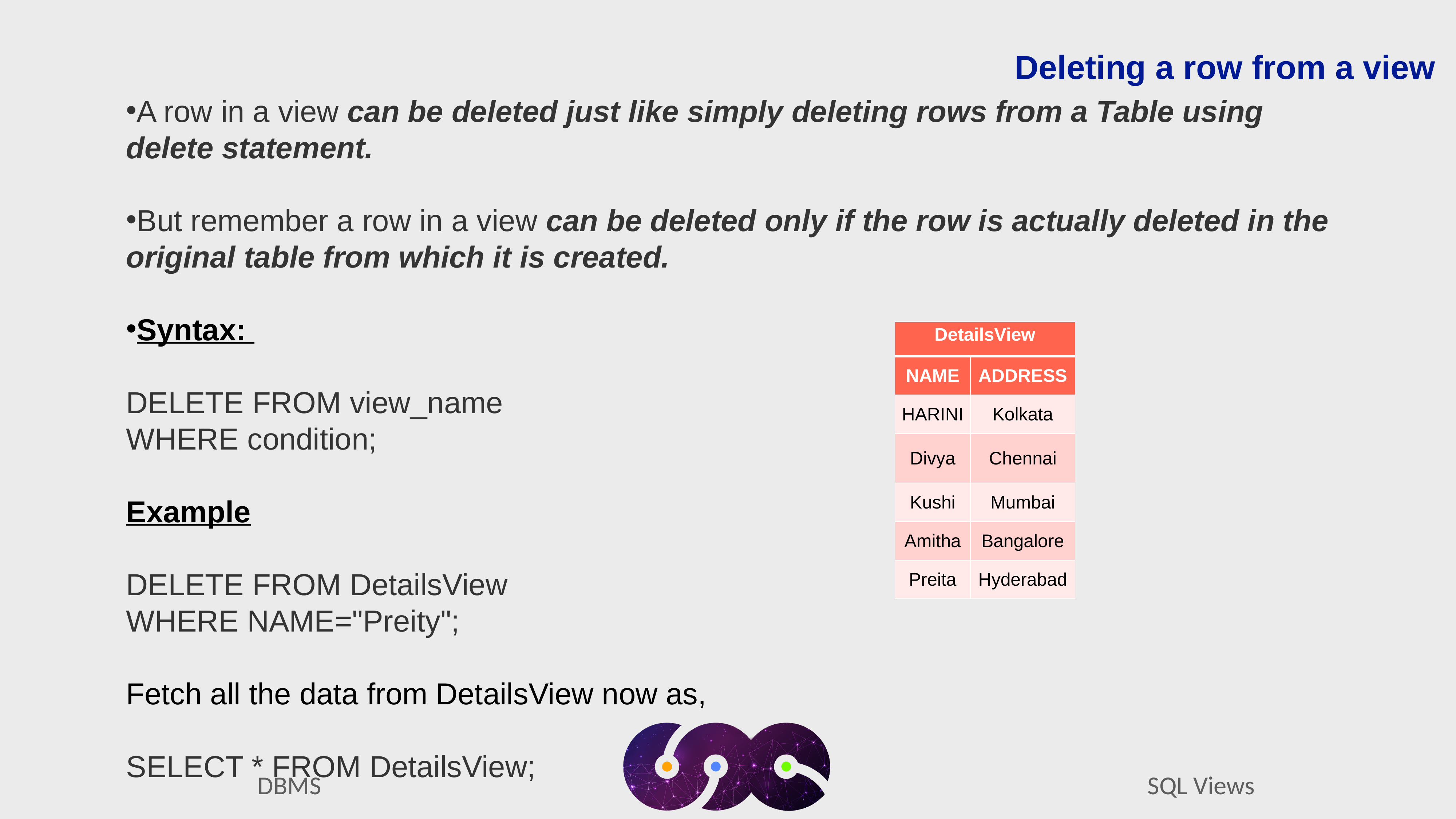

Deleting a row from a view
A row in a view can be deleted just like simply deleting rows from a Table using delete statement.

But remember a row in a view can be deleted only if the row is actually deleted in the original table from which it is created.

Syntax:

DELETE FROM view_name
WHERE condition;

Example

DELETE FROM DetailsView
WHERE NAME="Preity";

Fetch all the data from DetailsView now as,

SELECT * FROM DetailsView;
| DetailsView |  |
| --- | --- |
| NAME | ADDRESS |
| HARINI | Kolkata |
| Divya | Chennai |
| Kushi | Mumbai |
| Amitha | Bangalore |
| Preita | Hyderabad |